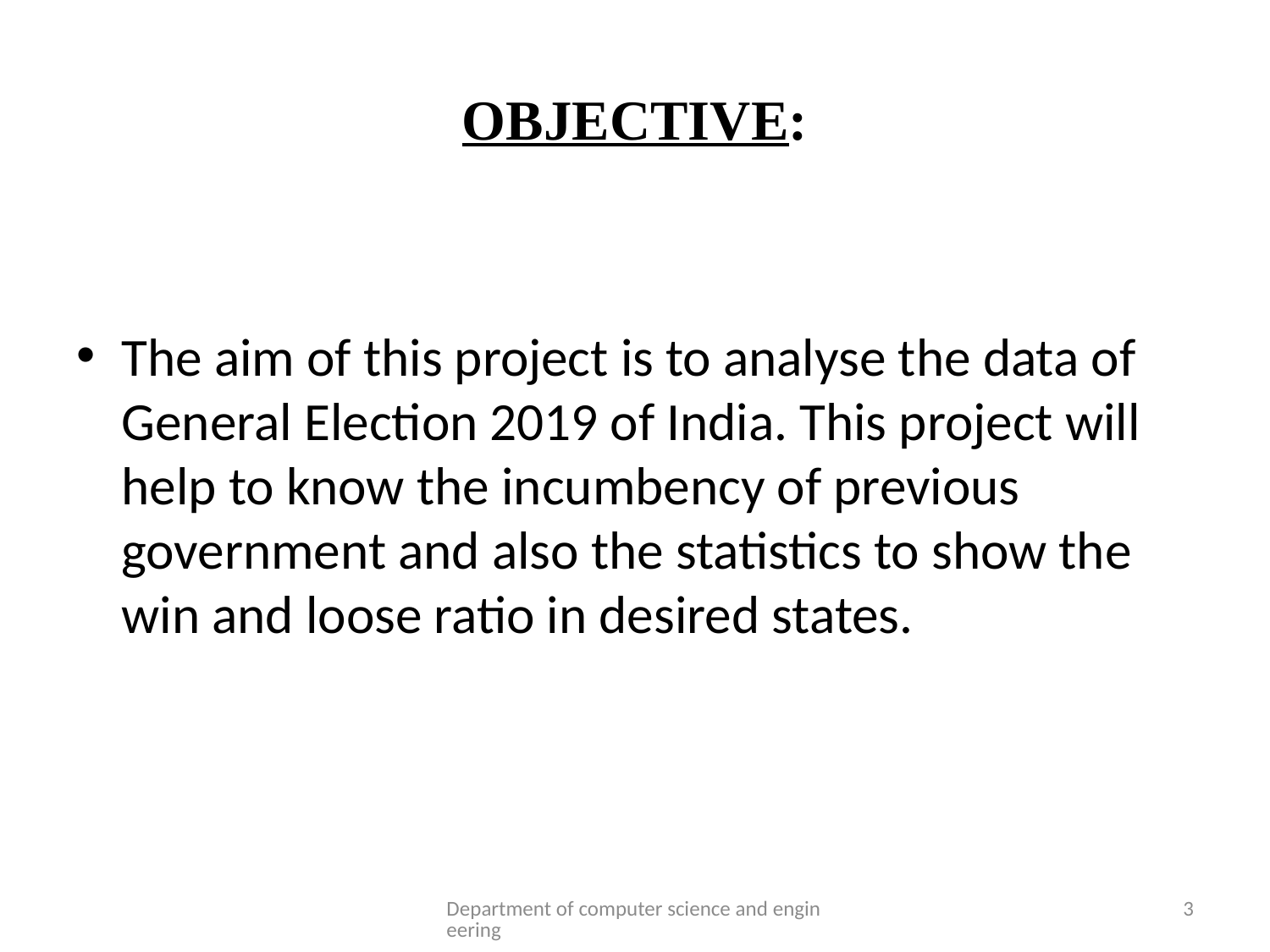

# OBJECTIVE:
The aim of this project is to analyse the data of General Election 2019 of India. This project will help to know the incumbency of previous government and also the statistics to show the win and loose ratio in desired states.

Department of computer science and engineering
3